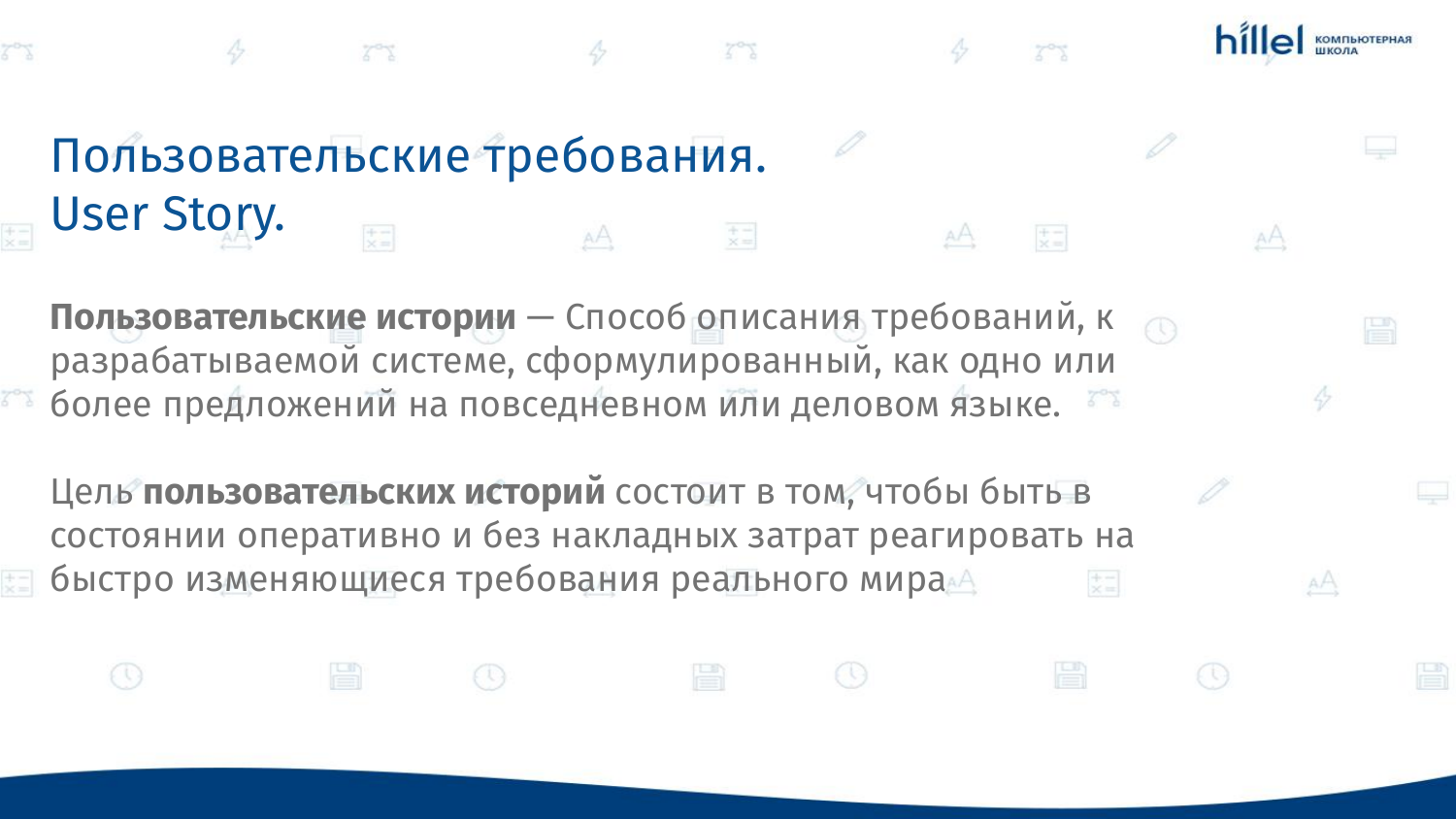

Пользовательские требования.
User Story.
Пользовательские истории — Способ описания требований, к разрабатываемой системе, сформулированный, как одно или более предложений на повседневном или деловом языке.

Цель пользовательских историй состоит в том, чтобы быть в состоянии оперативно и без накладных затрат реагировать на быстро изменяющиеся требования реального мира